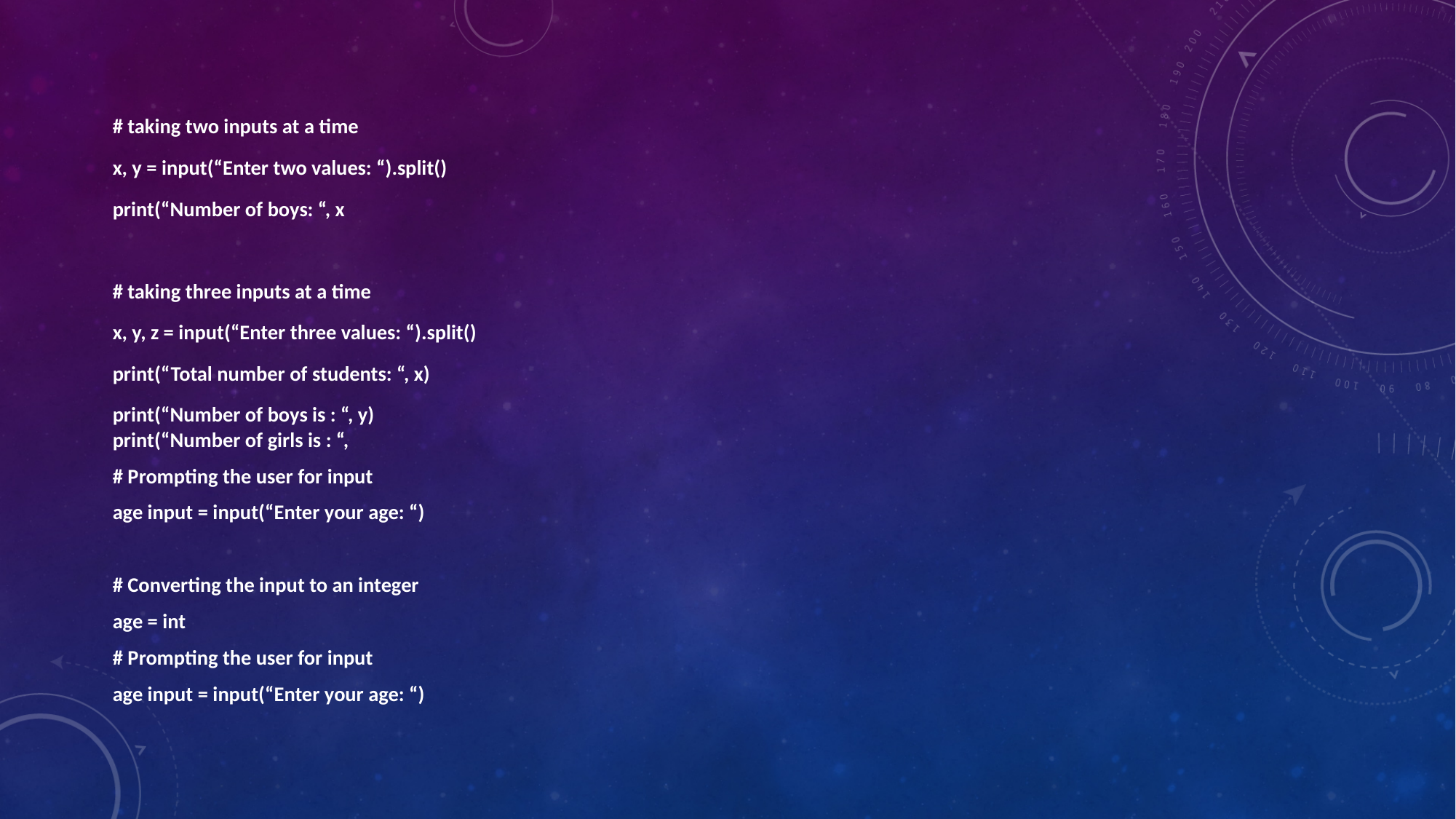

#
# taking two inputs at a time
x, y = input(“Enter two values: “).split()
print(“Number of boys: “, x

# taking three inputs at a time
x, y, z = input(“Enter three values: “).split()
print(“Total number of students: “, x)
print(“Number of boys is : “, y)
print(“Number of girls is : “,
# Prompting the user for input
age input = input(“Enter your age: “)

# Converting the input to an integer
age = int
# Prompting the user for input
age input = input(“Enter your age: “)